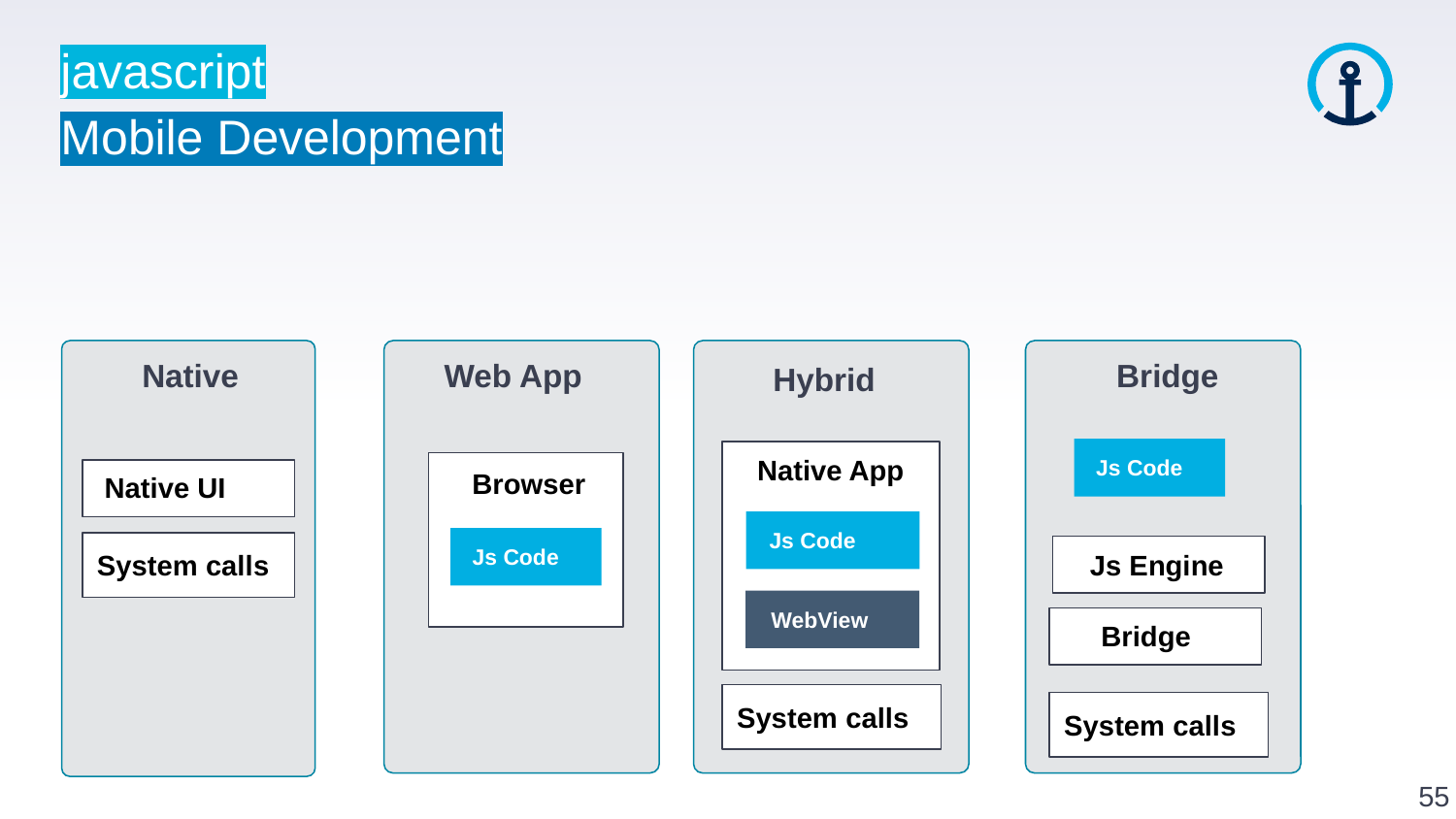

javascript
Mobile Development

Bridge

Native

Web App

Hybrid

Js Code

Native App

Browser

Native UI

Js Code

Js Code

System calls

Js Engine

WebView

Bridge

System calls

System calls
55